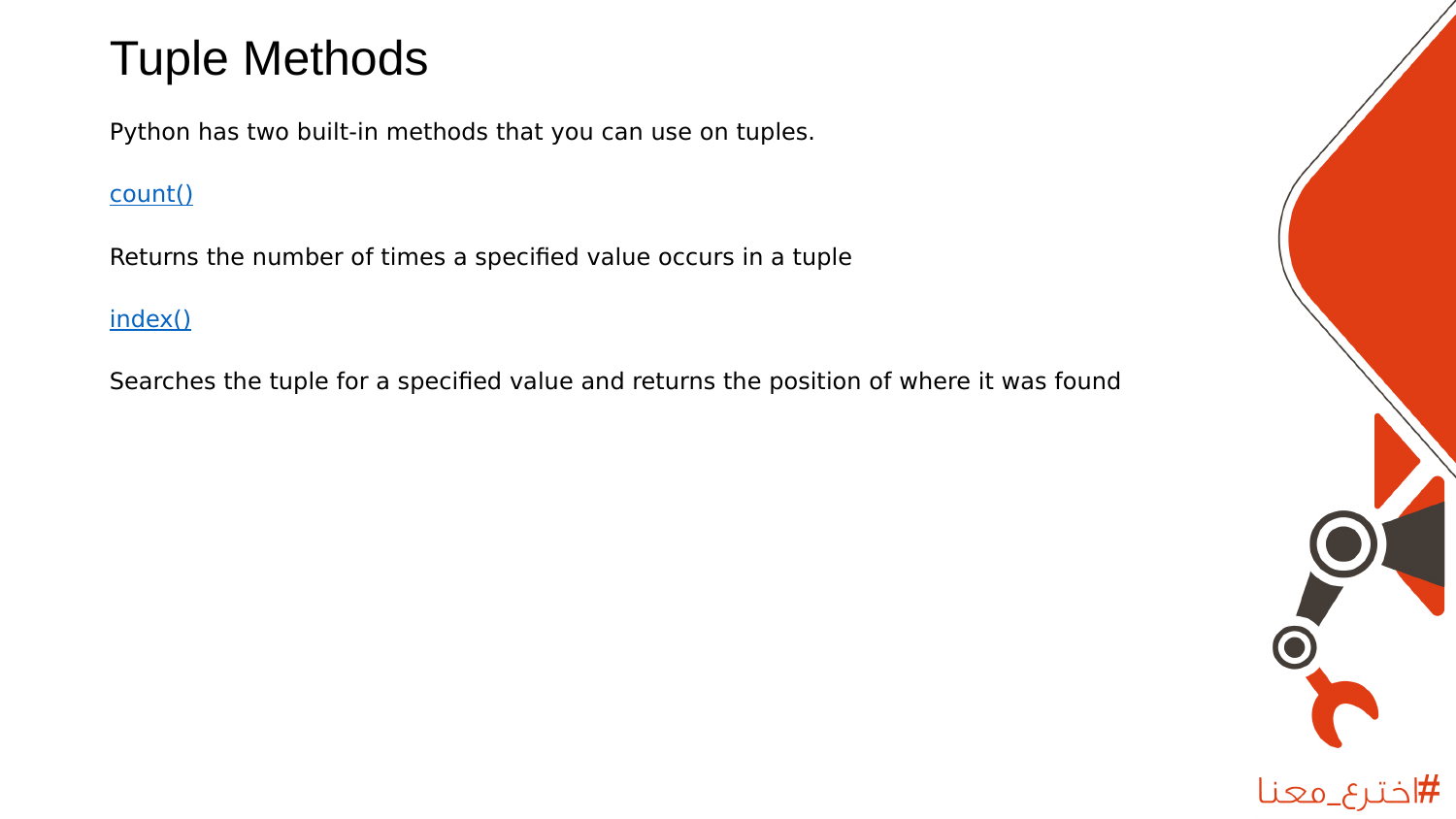

Tuple Methods
Python has two built-in methods that you can use on tuples.
count()
Returns the number of times a specified value occurs in a tuple
index()
Searches the tuple for a specified value and returns the position of where it was found